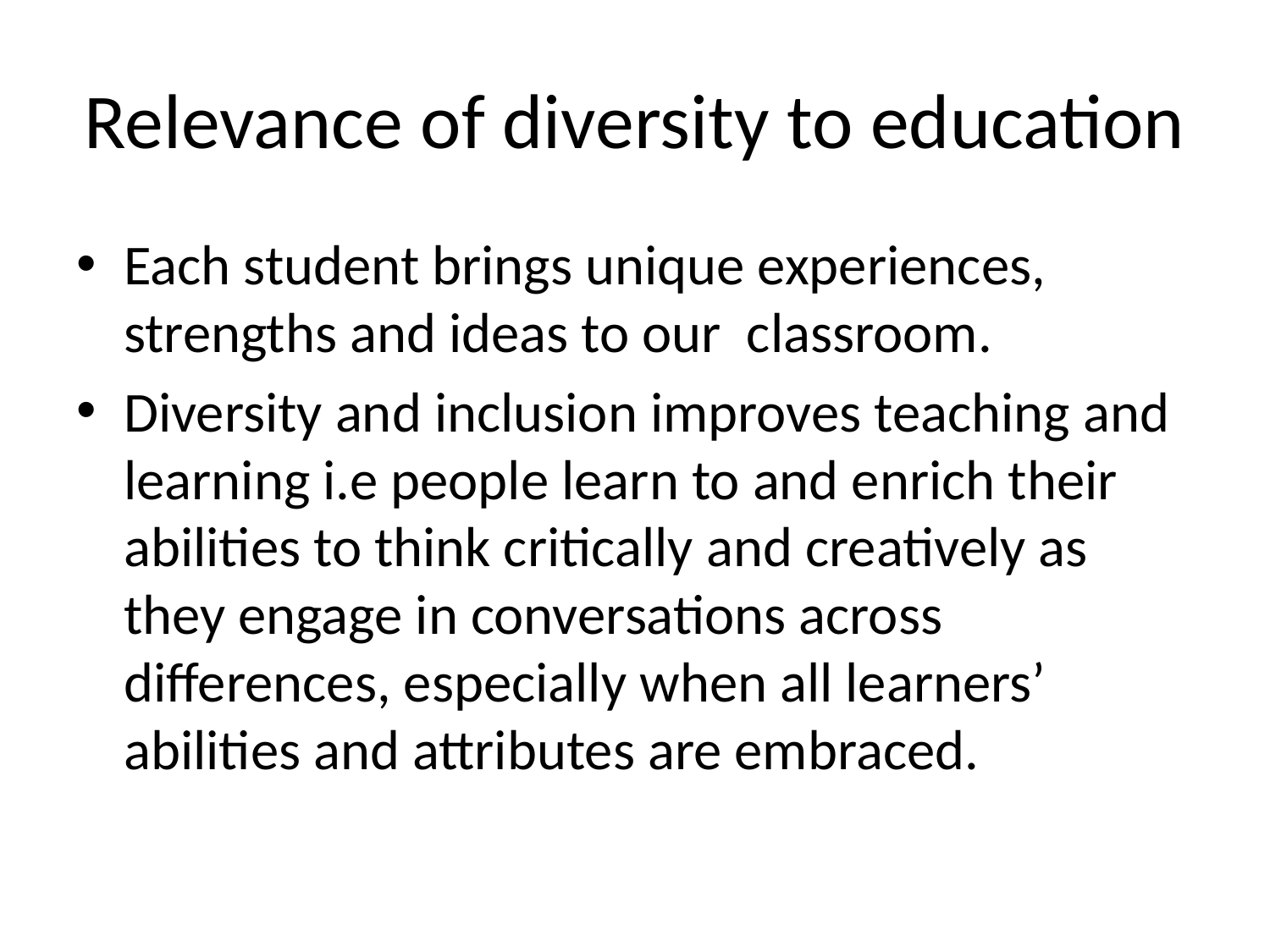

# Relevance of diversity to education
Each student brings unique experiences, strengths and ideas to our  classroom.
Diversity and inclusion improves teaching and learning i.e people learn to and enrich their abilities to think critically and creatively as they engage in conversations across differences, especially when all learners’ abilities and attributes are embraced.